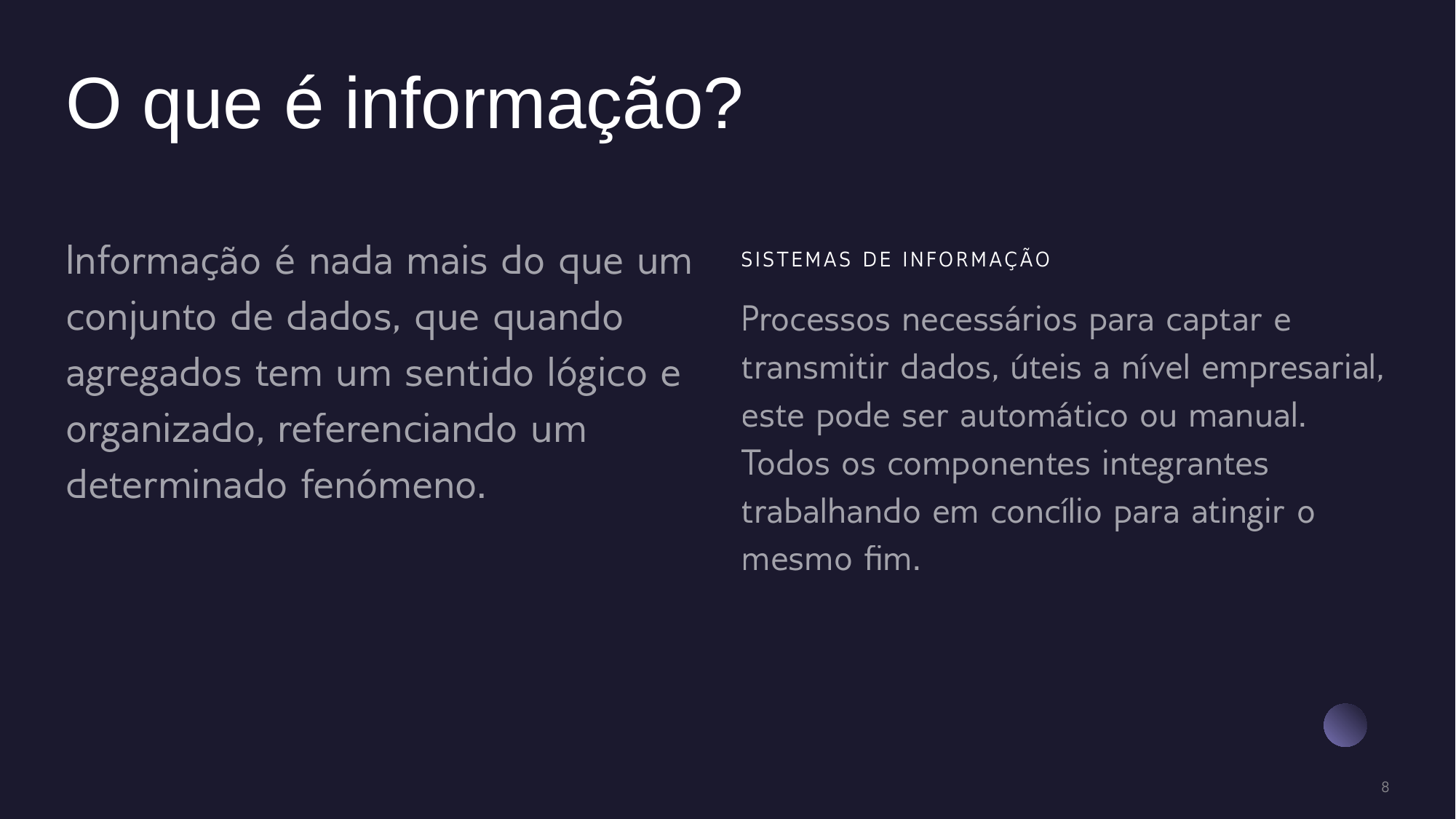

# O que é informação?

Sistemas de informação
Informação é nada mais do que um conjunto de dados, que quando agregados tem um sentido lógico e organizado, referenciando um determinado fenómeno.
Processos necessários para captar e transmitir dados, úteis a nível empresarial, este pode ser automático ou manual. Todos os componentes integrantes trabalhando em concílio para atingir o mesmo fim.
8